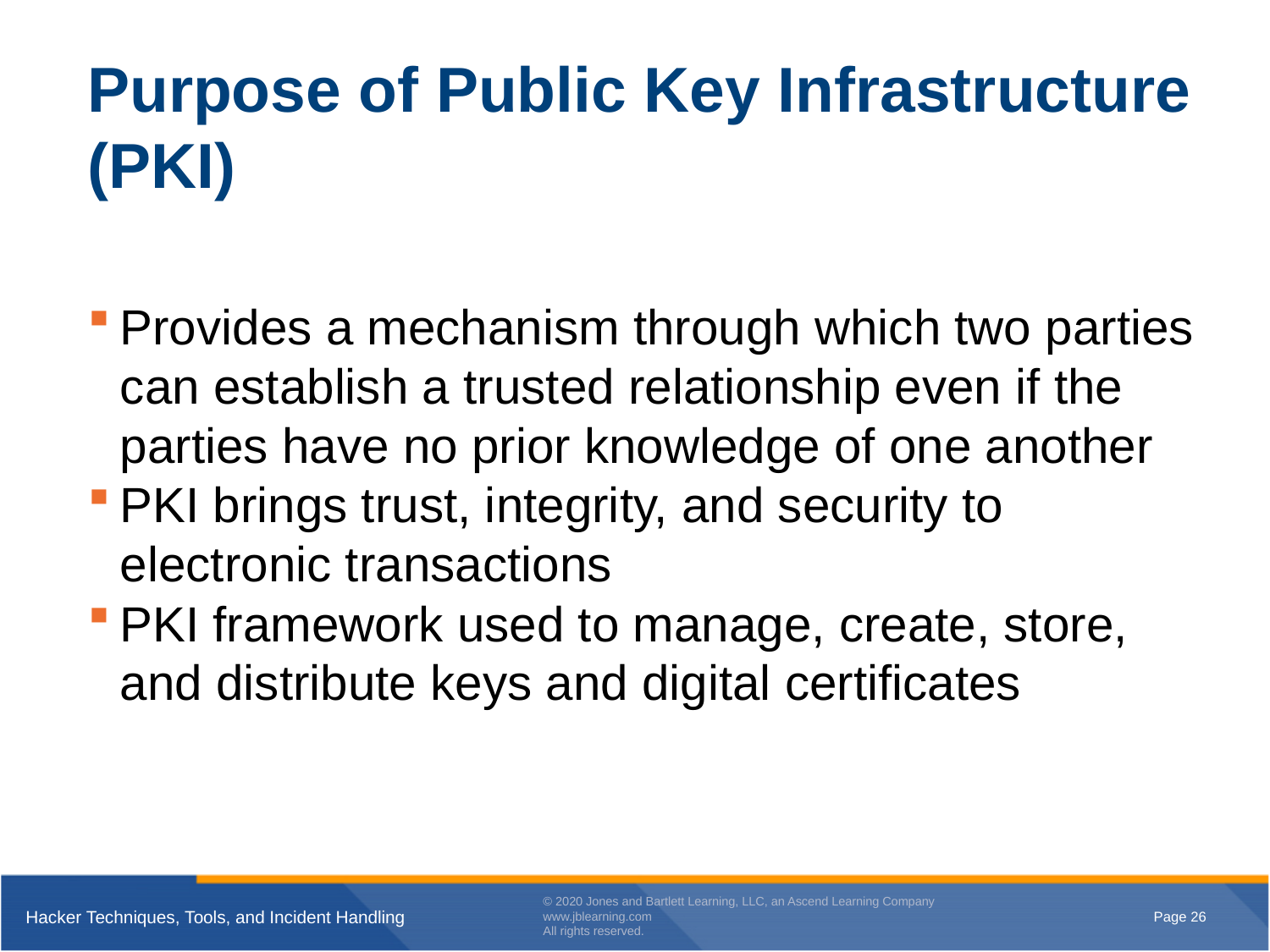

# Purpose of Public Key Infrastructure (PKI)

Provides a mechanism through which two parties can establish a trusted relationship even if the parties have no prior knowledge of one another
PKI brings trust, integrity, and security to electronic transactions
PKI framework used to manage, create, store, and distribute keys and digital certificates